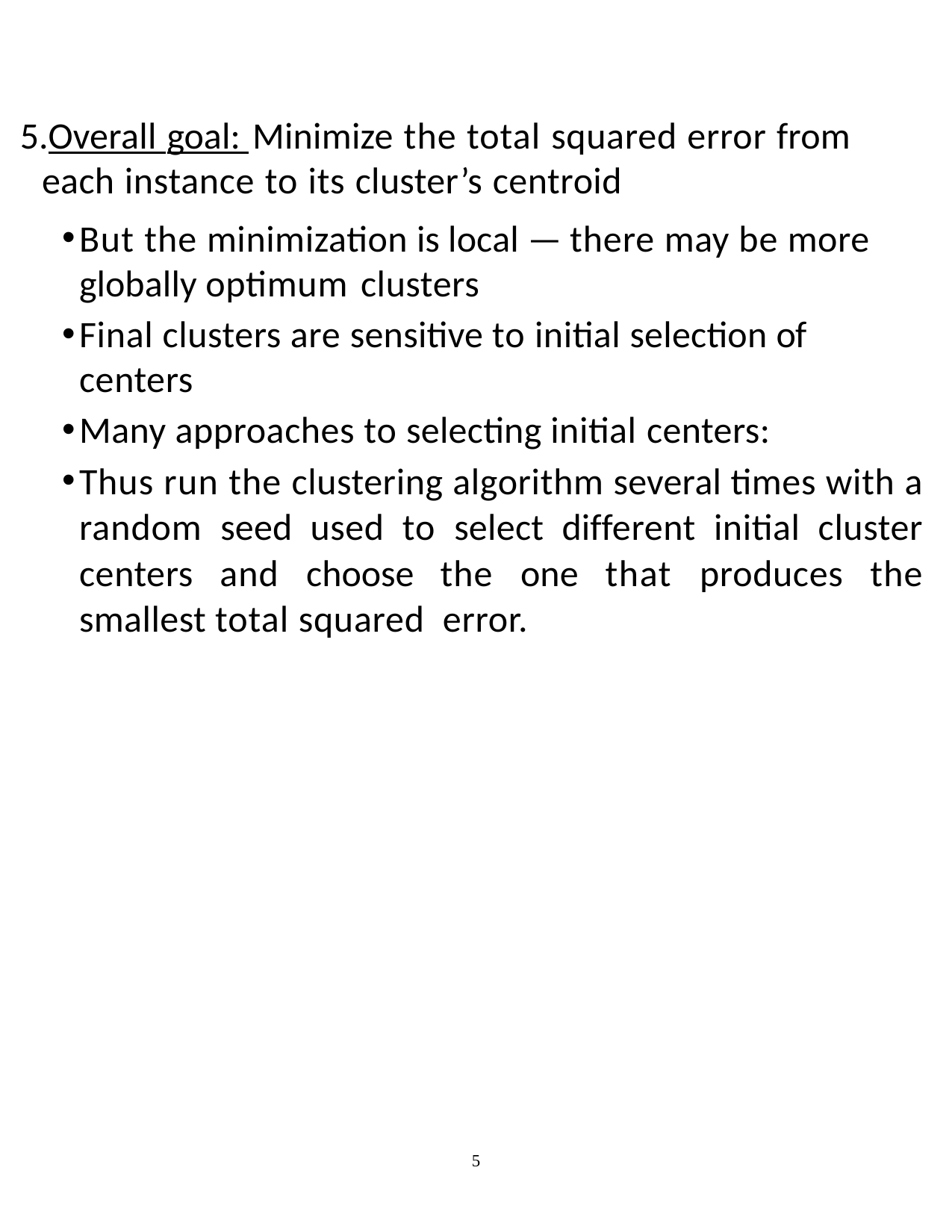

Overall goal: Minimize the total squared error from each instance to its cluster’s centroid
But the minimization is local — there may be more globally optimum clusters
Final clusters are sensitive to initial selection of centers
Many approaches to selecting initial centers:
Thus run the clustering algorithm several times with a random seed used to select different initial cluster centers and choose the one that produces the smallest total squared  error.

5